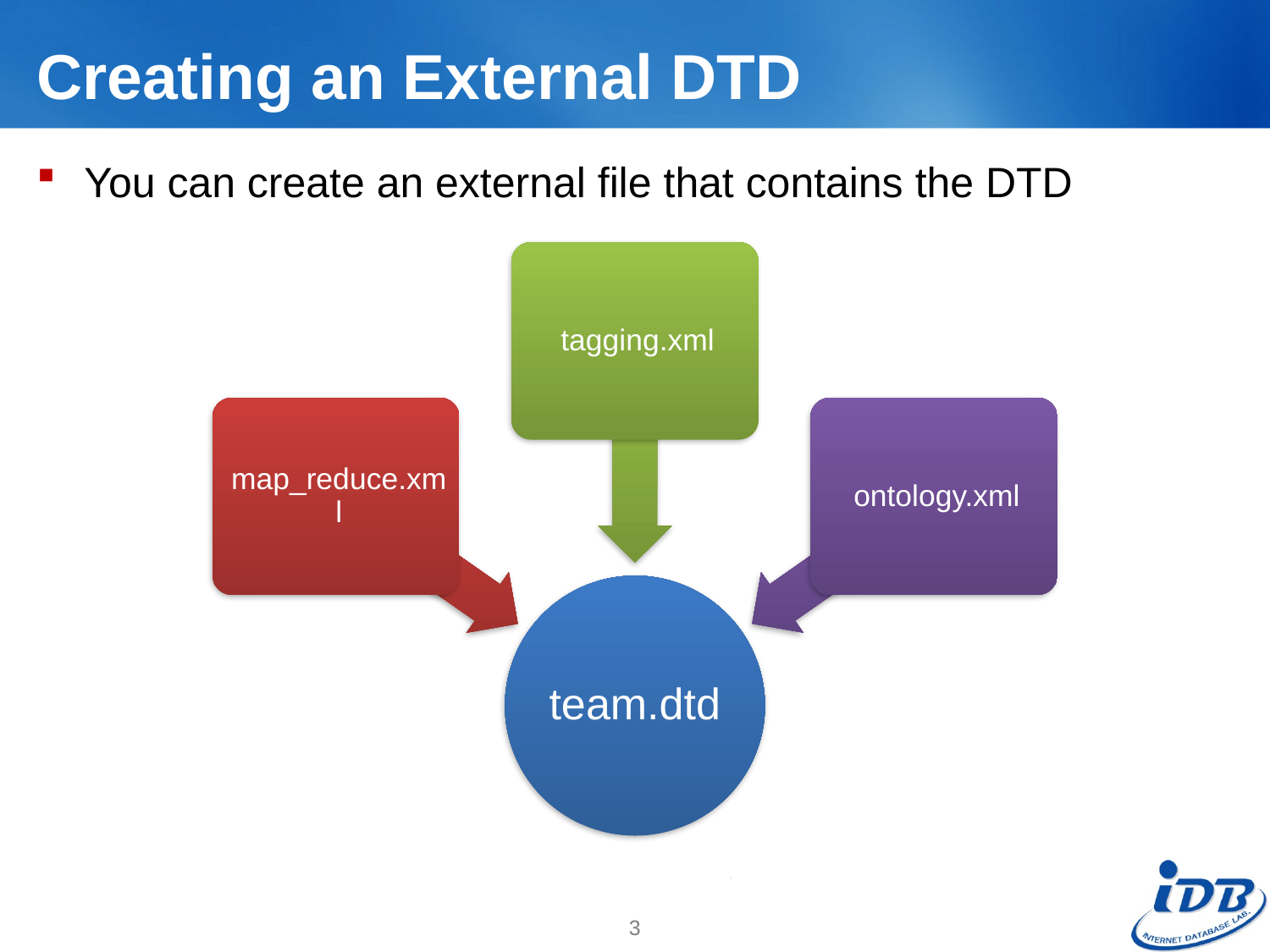

# Creating an External DTD
You can create an external file that contains the DTD

team.dtd
map_reduce.xml
tagging.xml
ontology.xml
3